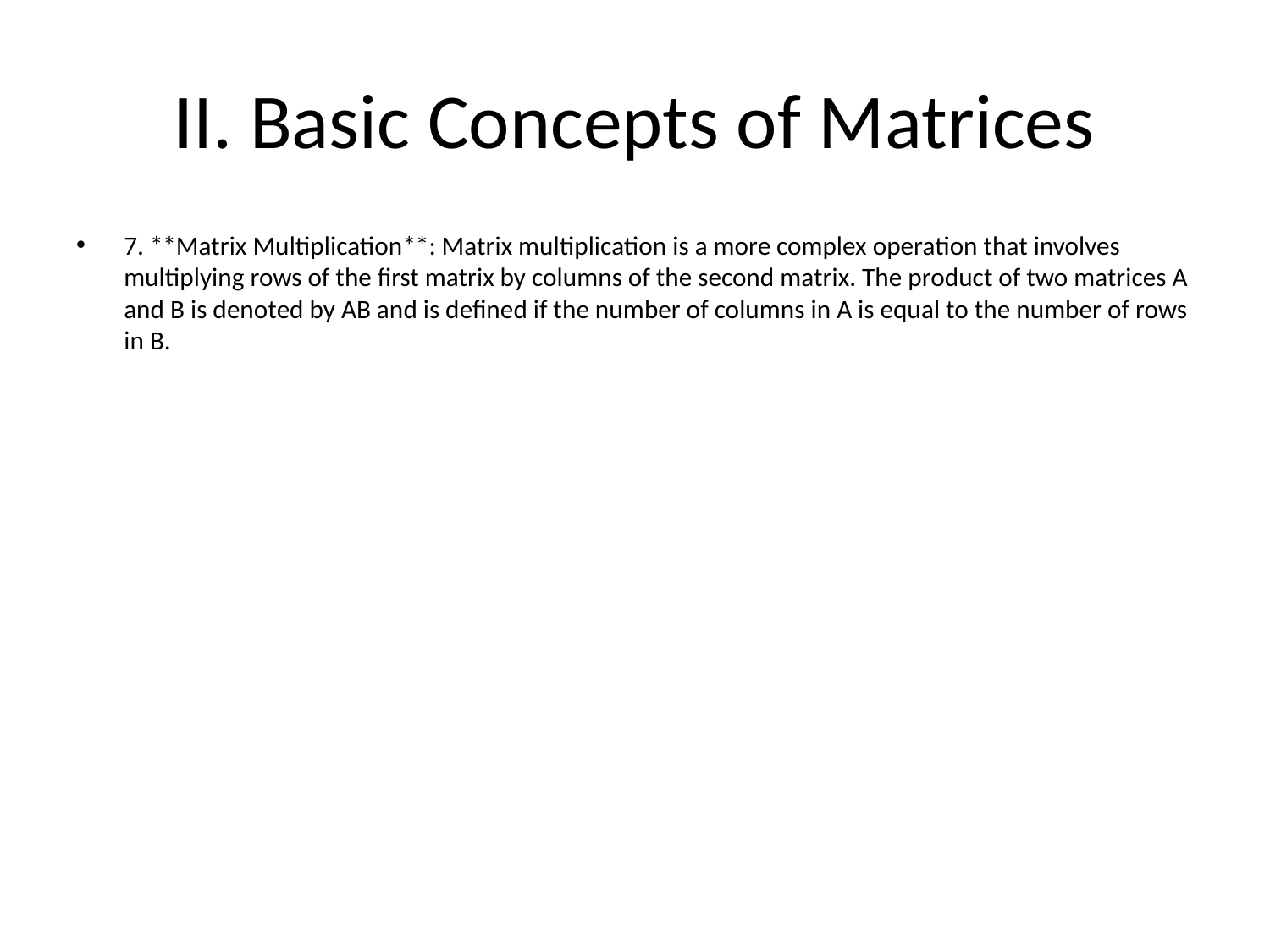

# II. Basic Concepts of Matrices
7. **Matrix Multiplication**: Matrix multiplication is a more complex operation that involves multiplying rows of the first matrix by columns of the second matrix. The product of two matrices A and B is denoted by AB and is defined if the number of columns in A is equal to the number of rows in B.